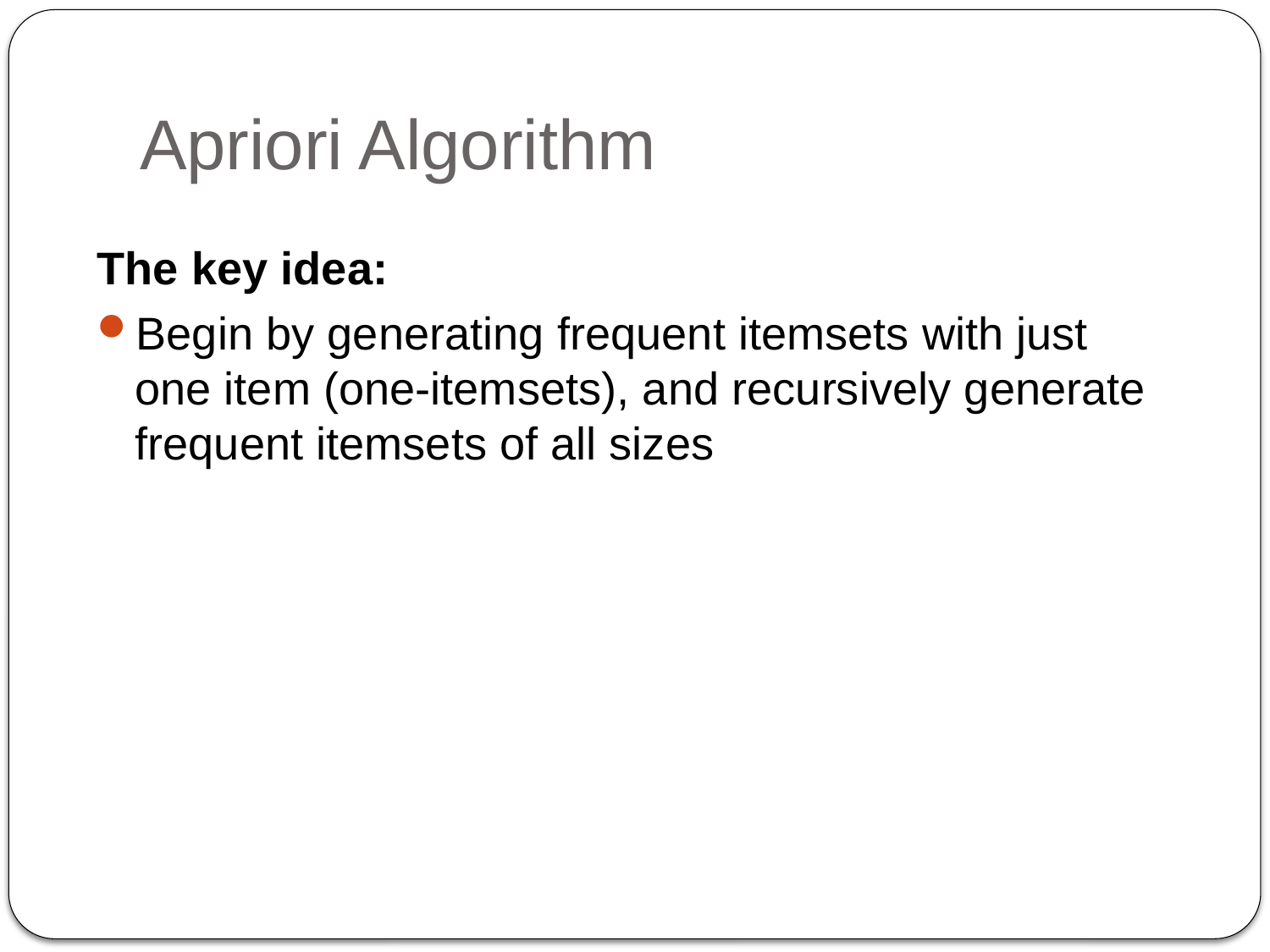

# Apriori Algorithm
The key idea:
Begin by generating frequent itemsets with just one item (one-itemsets), and recursively generate frequent itemsets of all sizes